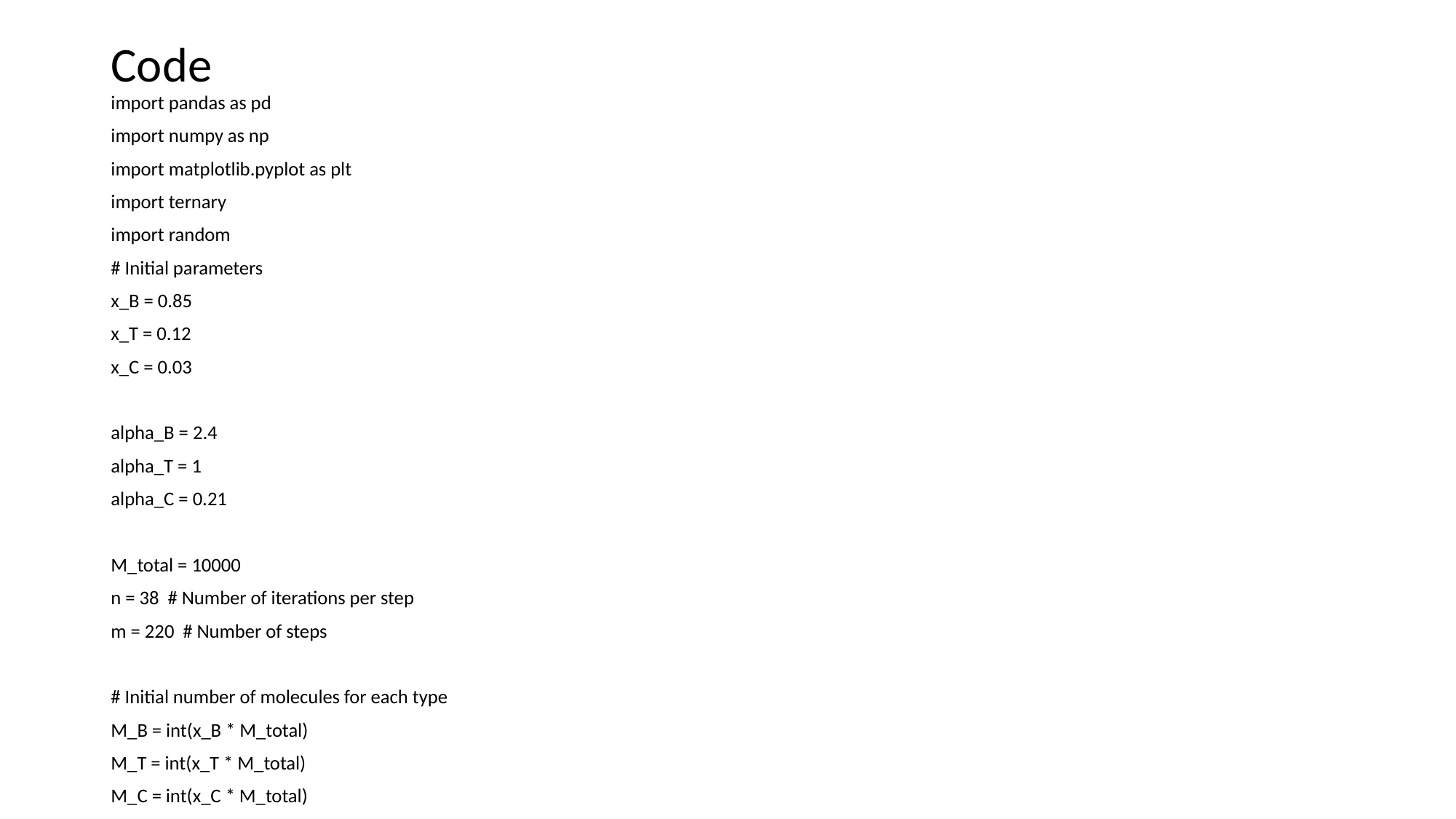

# Code
import pandas as pd
import numpy as np
import matplotlib.pyplot as plt
import ternary
import random
# Initial parameters
x_B = 0.85
x_T = 0.12
x_C = 0.03

alpha_B = 2.4
alpha_T = 1
alpha_C = 0.21

M_total = 10000
n = 38  # Number of iterations per step
m = 220  # Number of steps

# Initial number of molecules for each type
M_B = int(x_B * M_total)
M_T = int(x_T * M_total)
M_C = int(x_C * M_total)